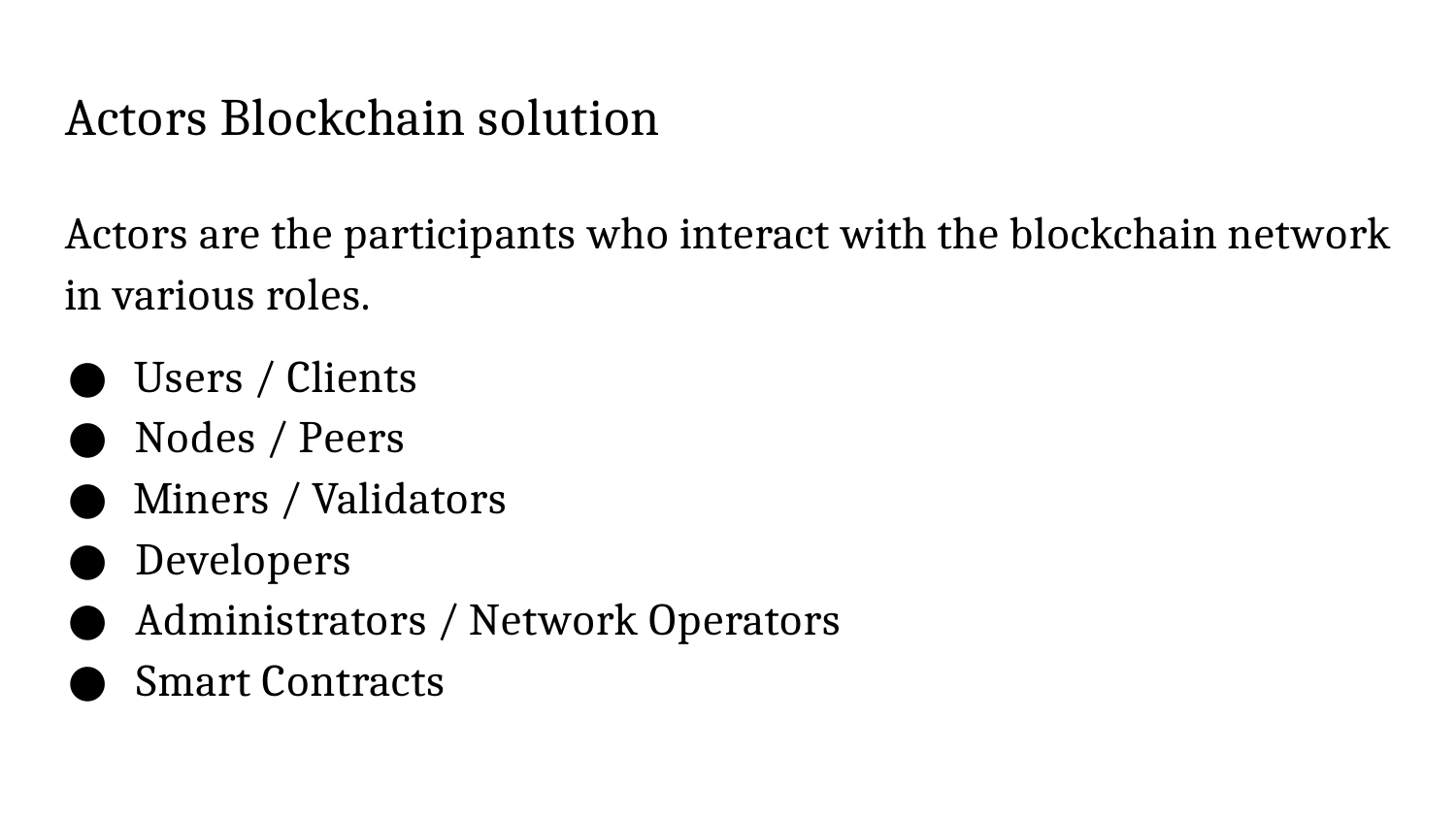

# Actors Blockchain solution
Actors are the participants who interact with the blockchain network in various roles.
Users / Clients
Nodes / Peers
Miners / Validators
Developers
Administrators / Network Operators
Smart Contracts